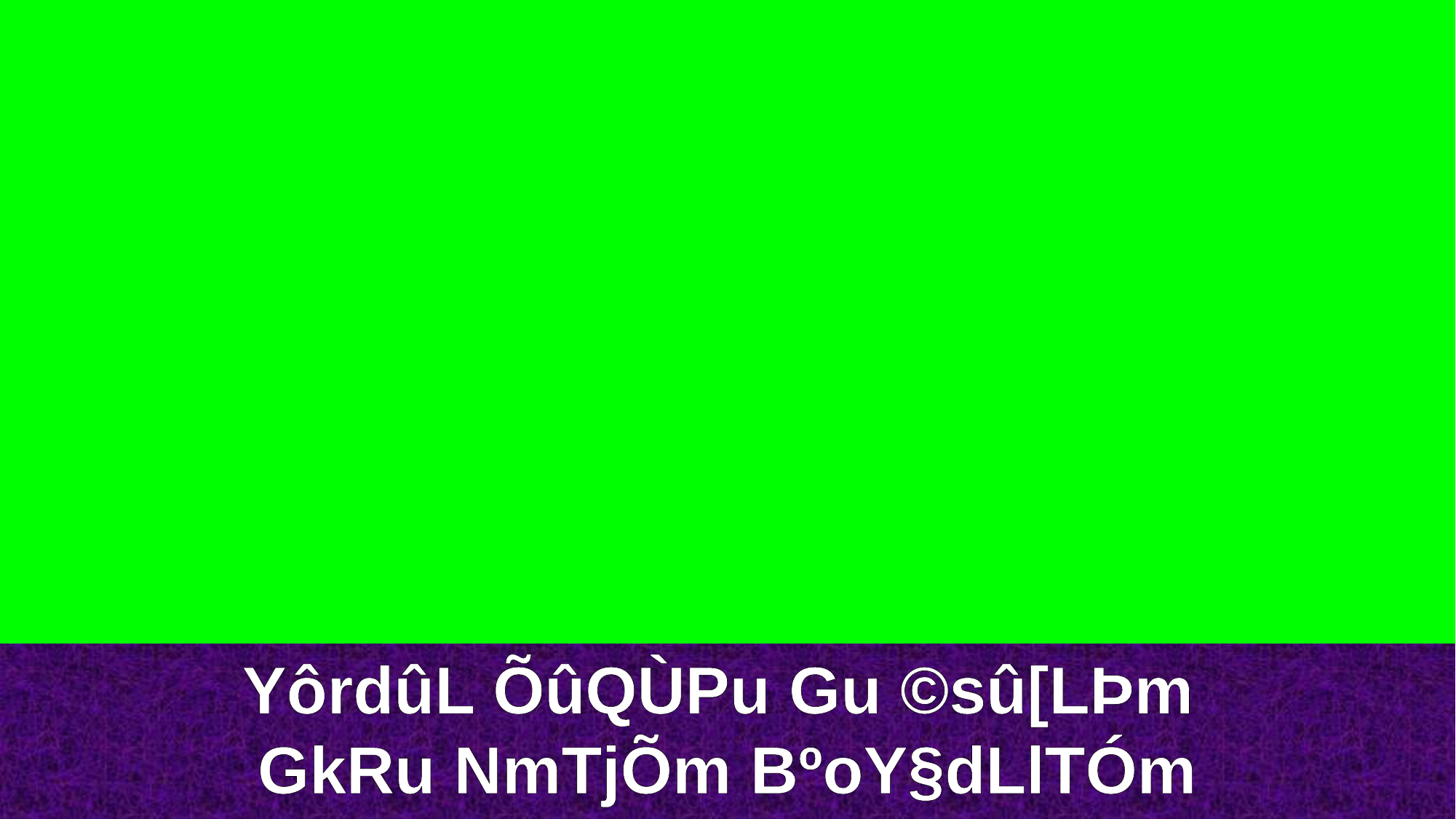

YôrdûL ÕûQÙPu Gu ©sû[LÞm
GkRu NmTjÕm BºoY§dLlTÓm